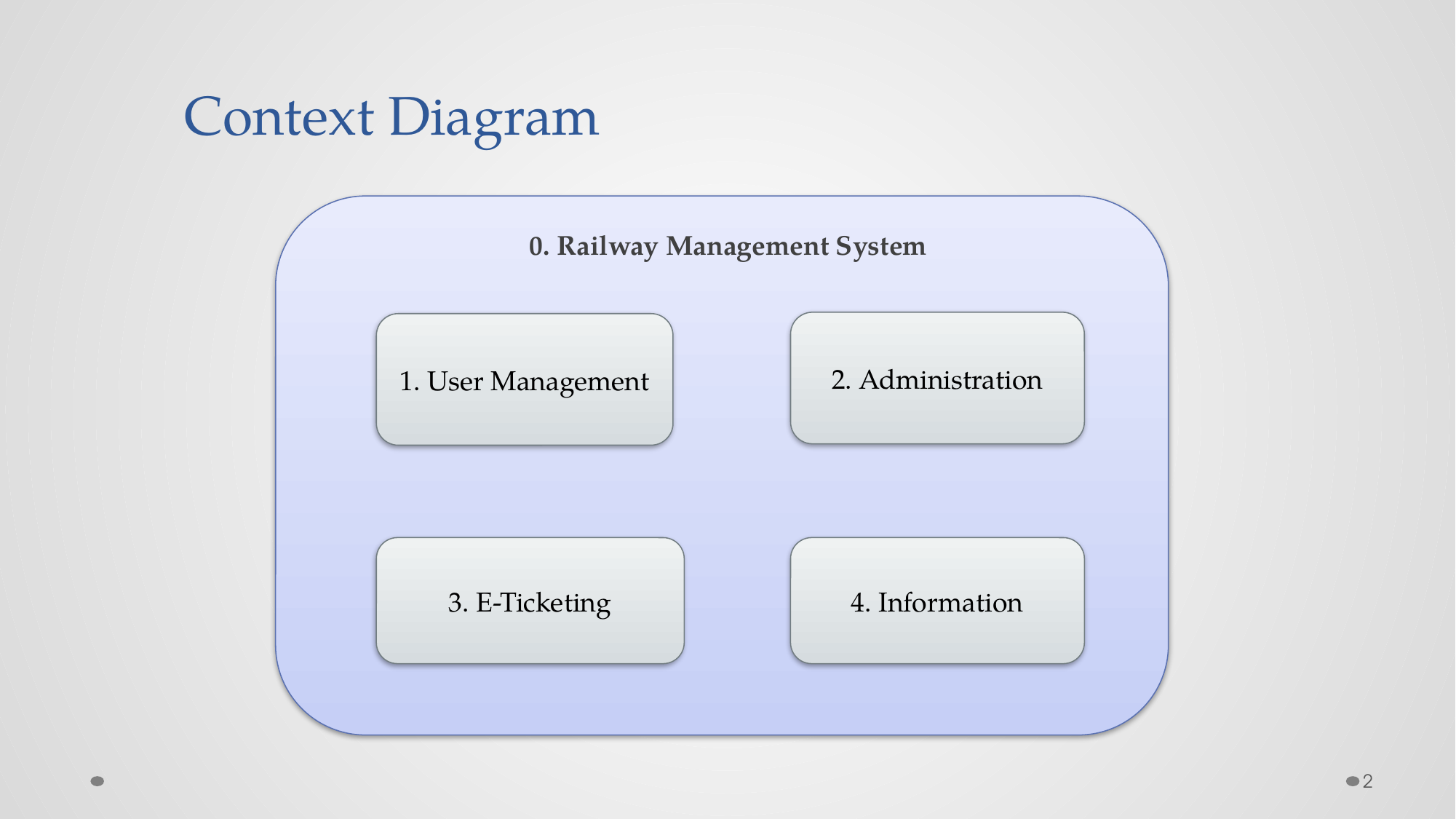

# Context Diagram

0. Railway Management System
2. Administration
1. User Management
3. E-Ticketing
4. Information
2